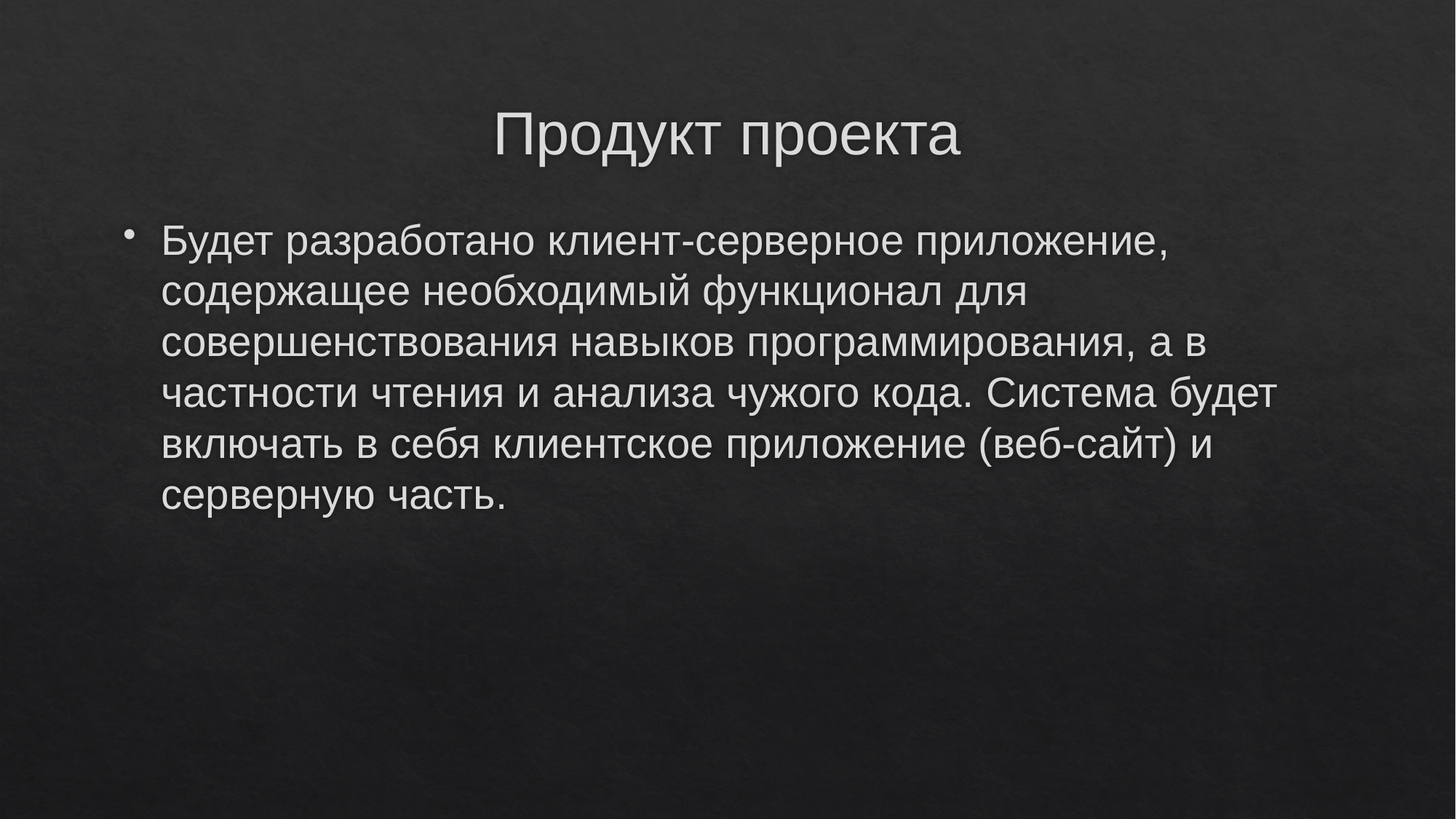

# Продукт проекта
Будет разработано клиент-серверное приложение, содержащее необходимый функционал для совершенствования навыков программирования, а в частности чтения и анализа чужого кода. Система будет включать в себя клиентское приложение (веб-сайт) и серверную часть.